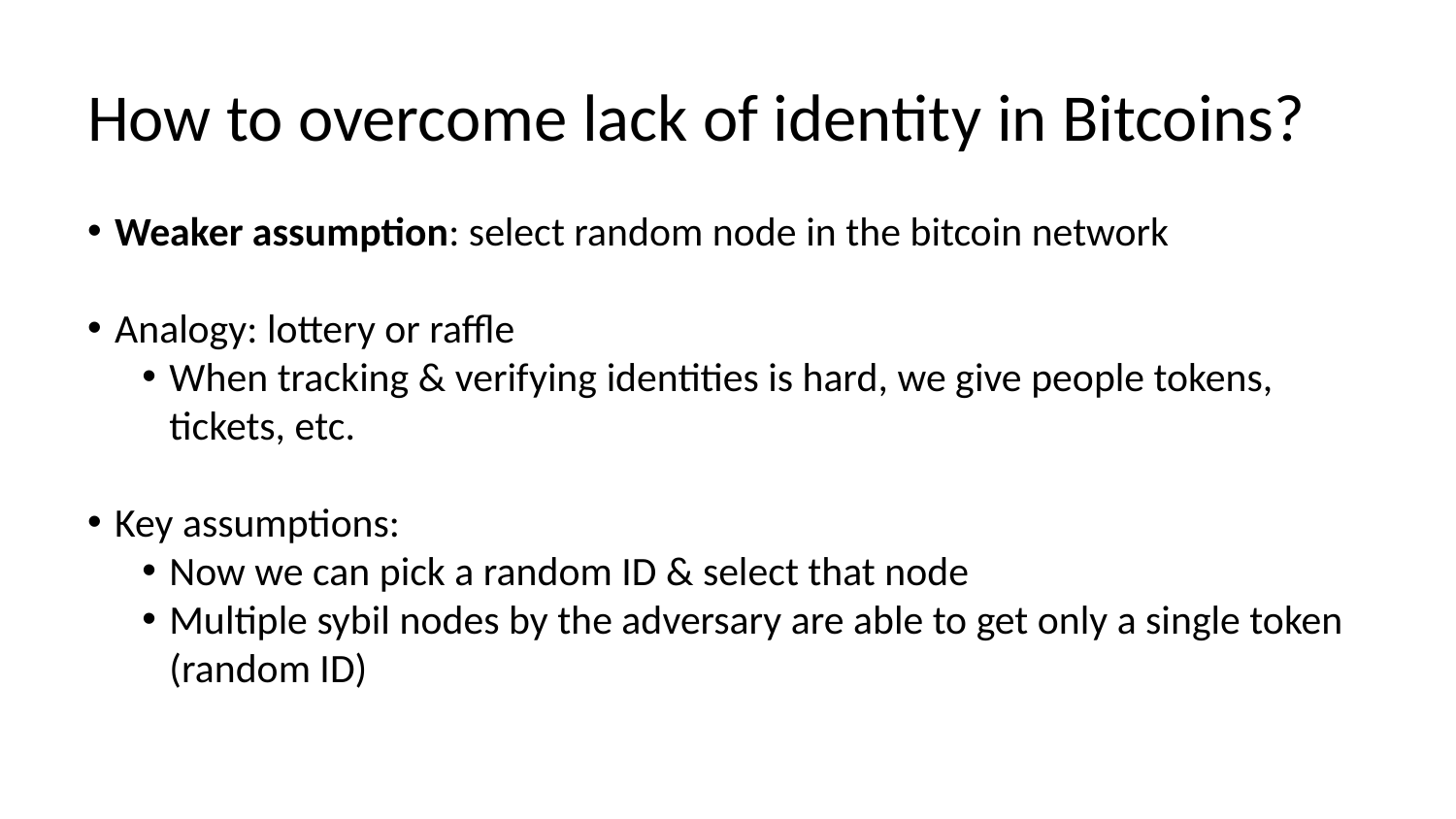

# How to overcome lack of identity in Bitcoins?
Weaker assumption: select random node in the bitcoin network

Analogy: lottery or raffle
When tracking & verifying identities is hard, we give people tokens, tickets, etc.

Key assumptions:
Now we can pick a random ID & select that node
Multiple sybil nodes by the adversary are able to get only a single token (random ID)